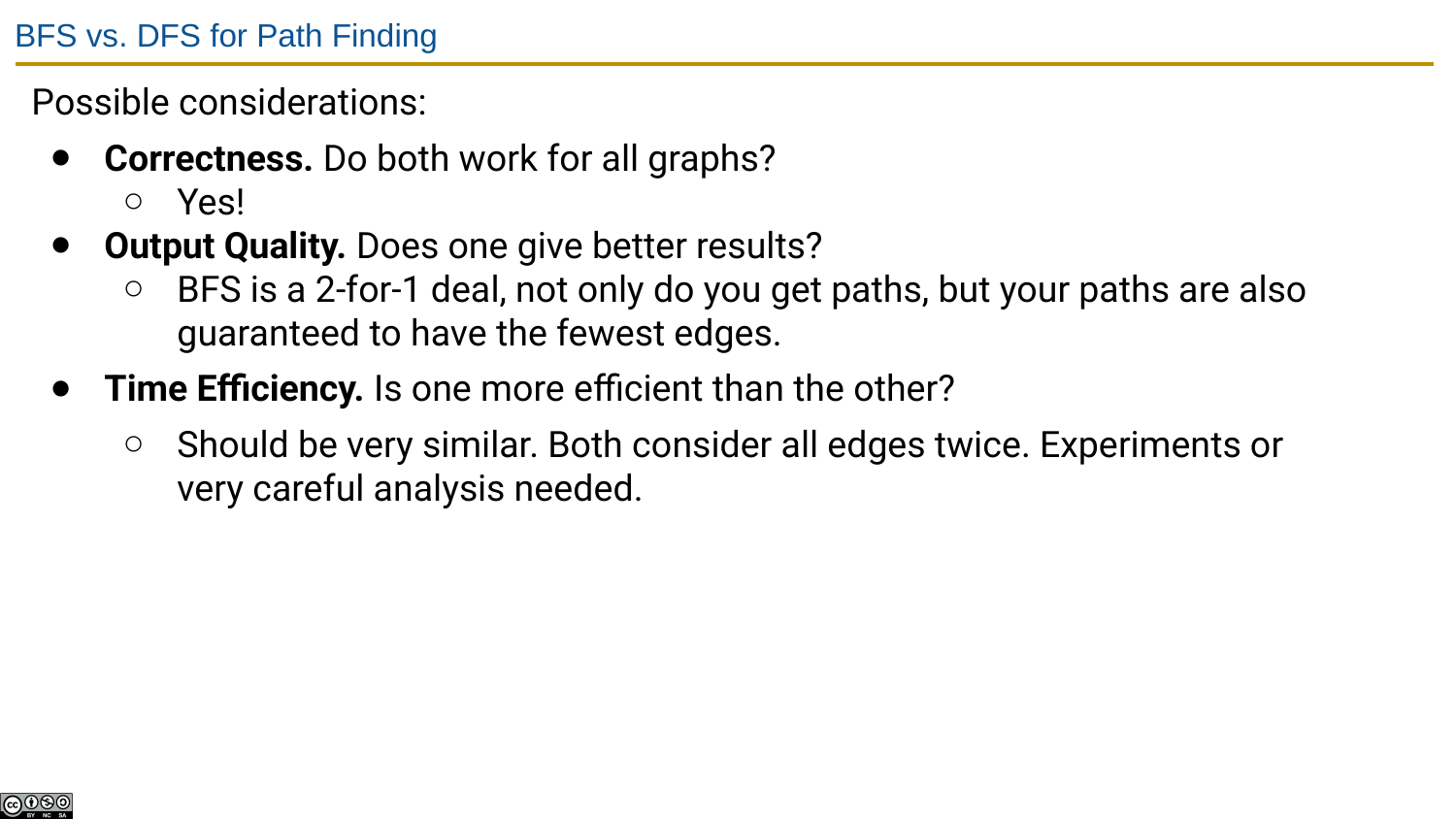

# BFS vs. DFS for Path Finding
Possible considerations:
Correctness. Do both work for all graphs?
Yes!
Output Quality. Does one give better results?
BFS is a 2-for-1 deal, not only do you get paths, but your paths are also guaranteed to have the fewest edges.
Time Efficiency. Is one more efficient than the other?
Should be very similar. Both consider all edges twice. Experiments or very careful analysis needed.